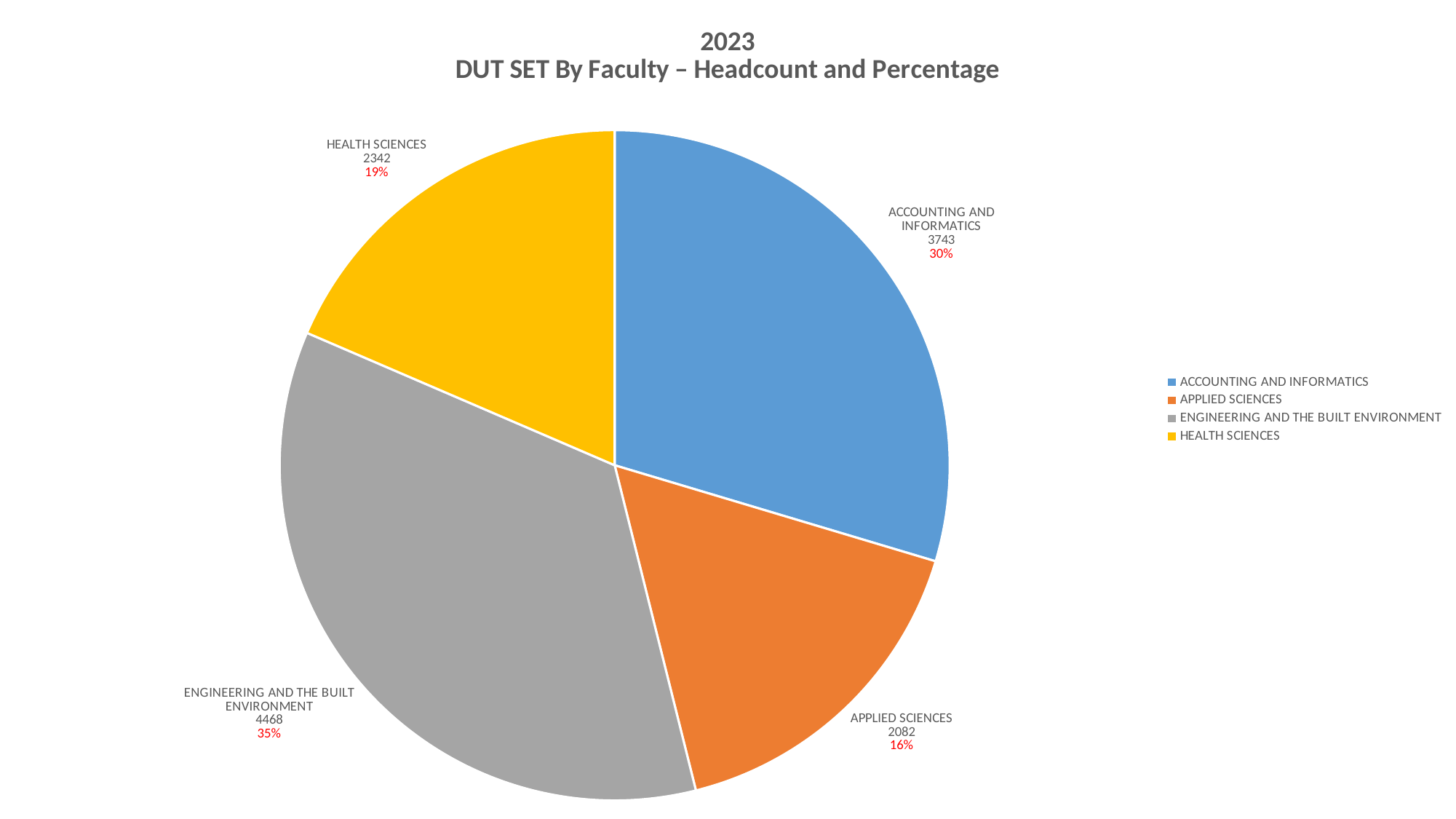

### Chart: 2023
DUT SET By Faculty – Headcount and Percentage

| Category |  |
|---|---|
| ACCOUNTING AND INFORMATICS | 3743.0 |
| APPLIED SCIENCES | 2082.0 |
| ENGINEERING AND THE BUILT ENVIRONMENT | 4468.0 |
| HEALTH SCIENCES | 2342.0 |